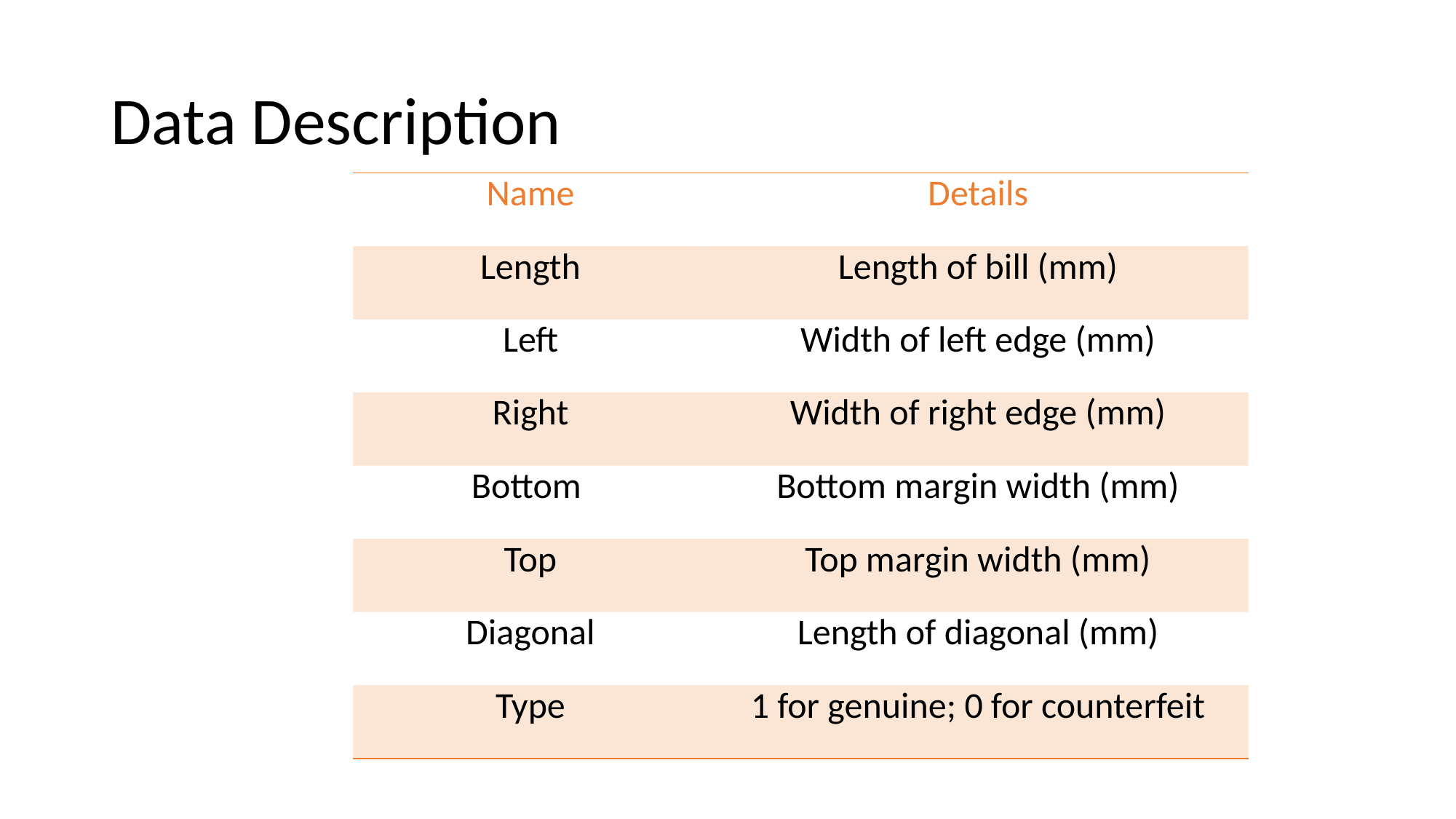

# Data Description
| Name | Details |
| --- | --- |
| Length | Length of bill (mm) |
| Left | Width of left edge (mm) |
| Right | Width of right edge (mm) |
| Bottom | Bottom margin width (mm) |
| Top | Top margin width (mm) |
| Diagonal | Length of diagonal (mm) |
| Type | 1 for genuine; 0 for counterfeit |